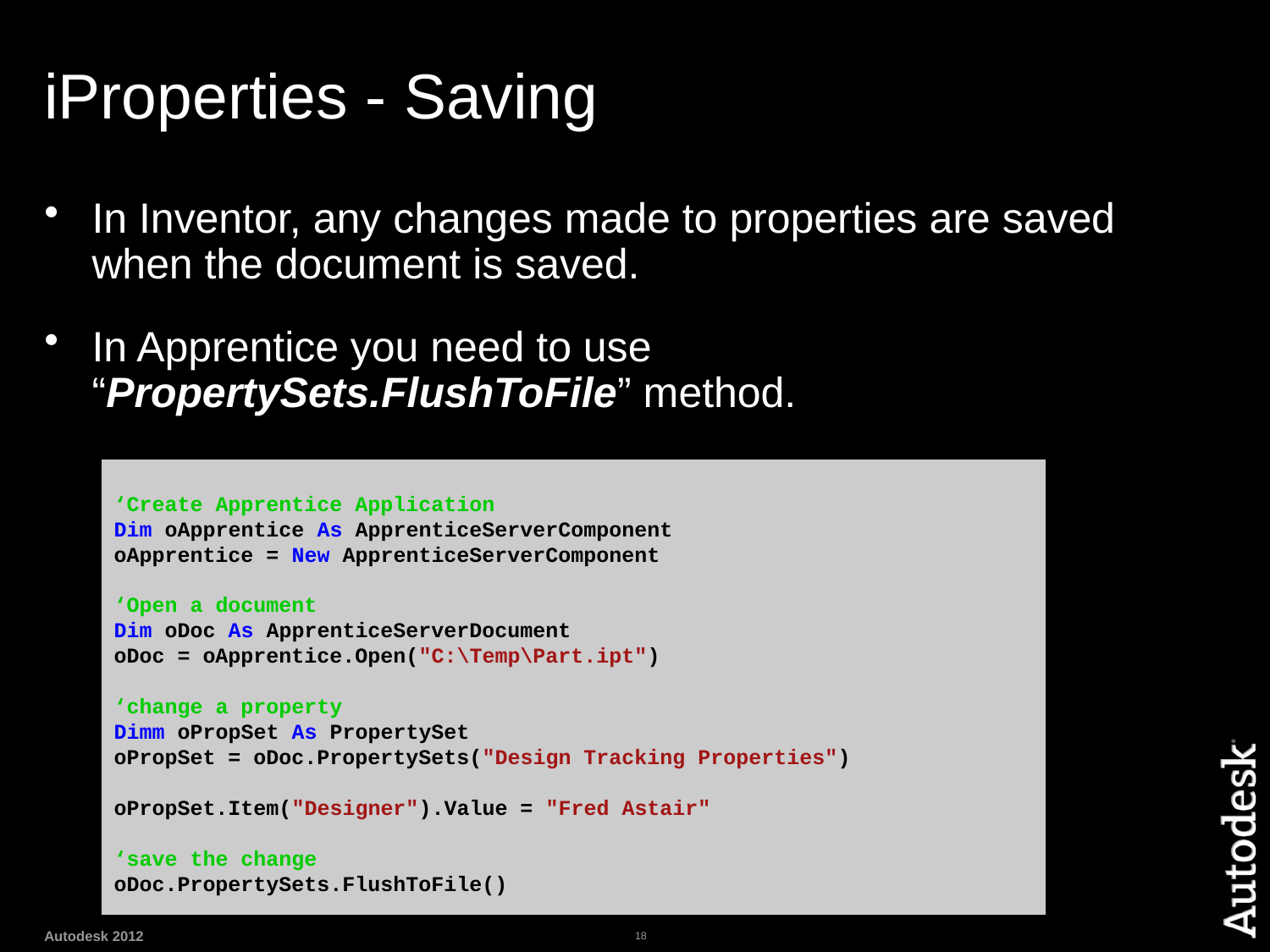

# iProperties - Saving
In Inventor, any changes made to properties are saved when the document is saved.

In Apprentice you need to use “PropertySets.FlushToFile” method.

‘Create Apprentice Application
Dim oApprentice As ApprenticeServerComponent
oApprentice = New ApprenticeServerComponent

‘Open a document
Dim oDoc As ApprenticeServerDocument
oDoc = oApprentice.Open("C:\Temp\Part.ipt")

‘change a property
Dimm oPropSet As PropertySet
oPropSet = oDoc.PropertySets("Design Tracking Properties")

oPropSet.Item("Designer").Value = "Fred Astair"

‘save the change
oDoc.PropertySets.FlushToFile()